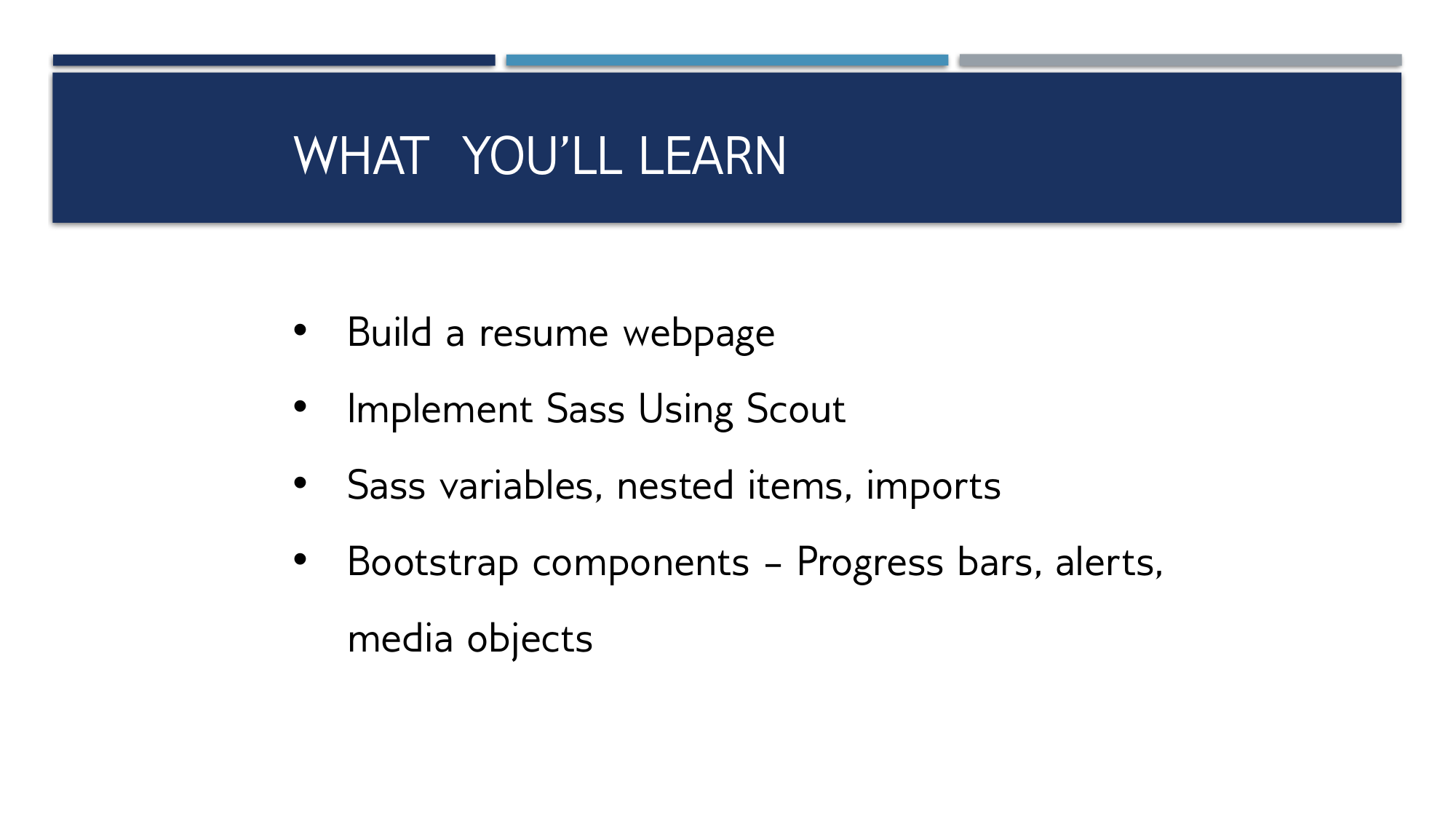

# What  You’ll Learn
Build a resume webpage
Implement Sass Using Scout
Sass variables, nested items, imports
Bootstrap components – Progress bars, alerts, media objects